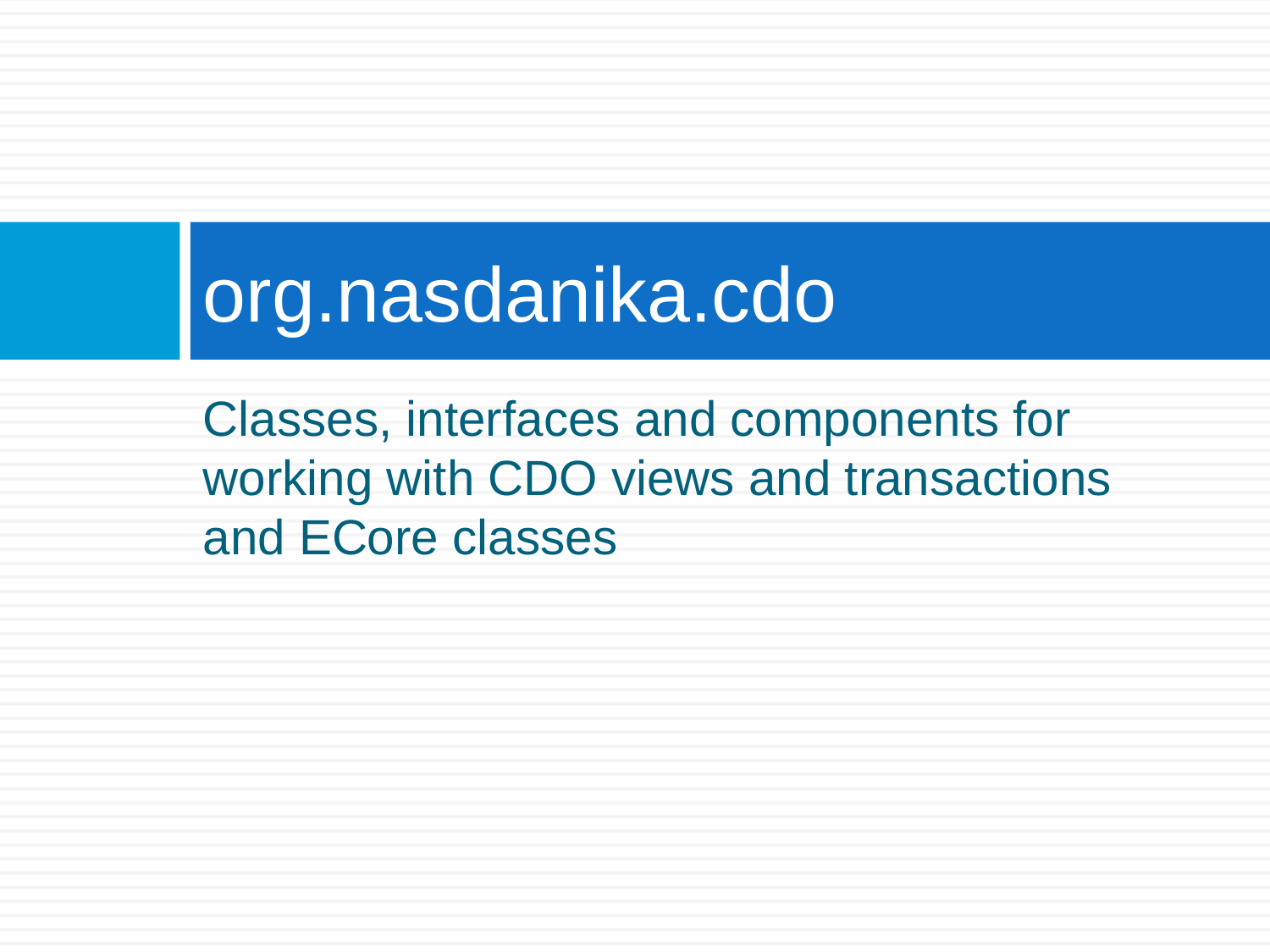

# org.nasdanika.cdo
Classes, interfaces and components for working with CDO views and transactions and ECore classes